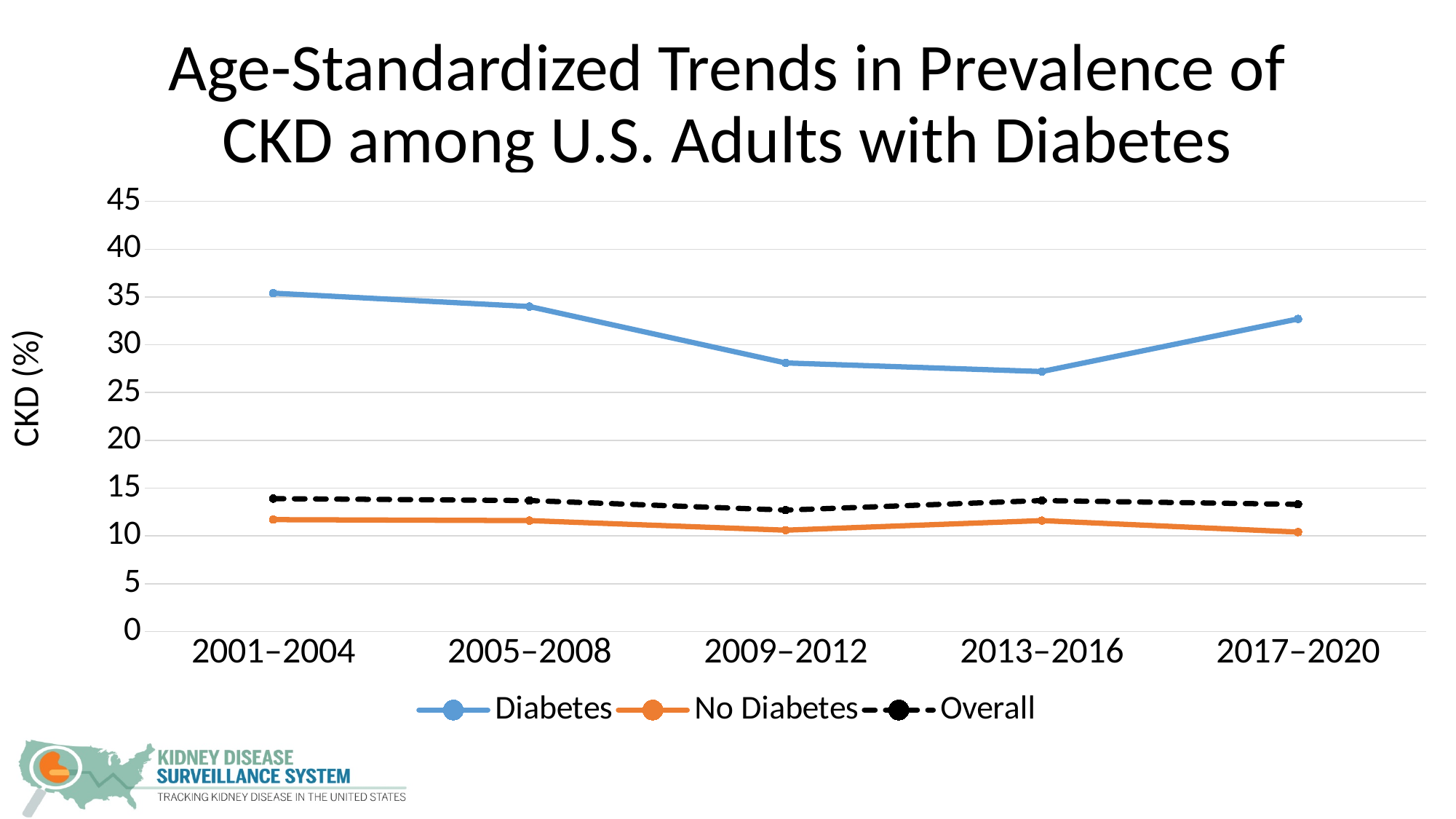

# Age-Standardized Trends in Prevalence of CKD among U.S. Adults with Diabetes

### Chart

| Category | Diabetes | No Diabetes | Overall |
|---|---|---|---|
| 2001–2004 | 35.4 | 11.7 | 13.9 |
| 2005–2008 | 34.0 | 11.6 | 13.7 |
| 2009–2012 | 28.1 | 10.6 | 12.7 |
| 2013–2016 | 27.2 | 11.6 | 13.7 |
| 2017–2020 | 32.7 | 10.4 | 13.3 |